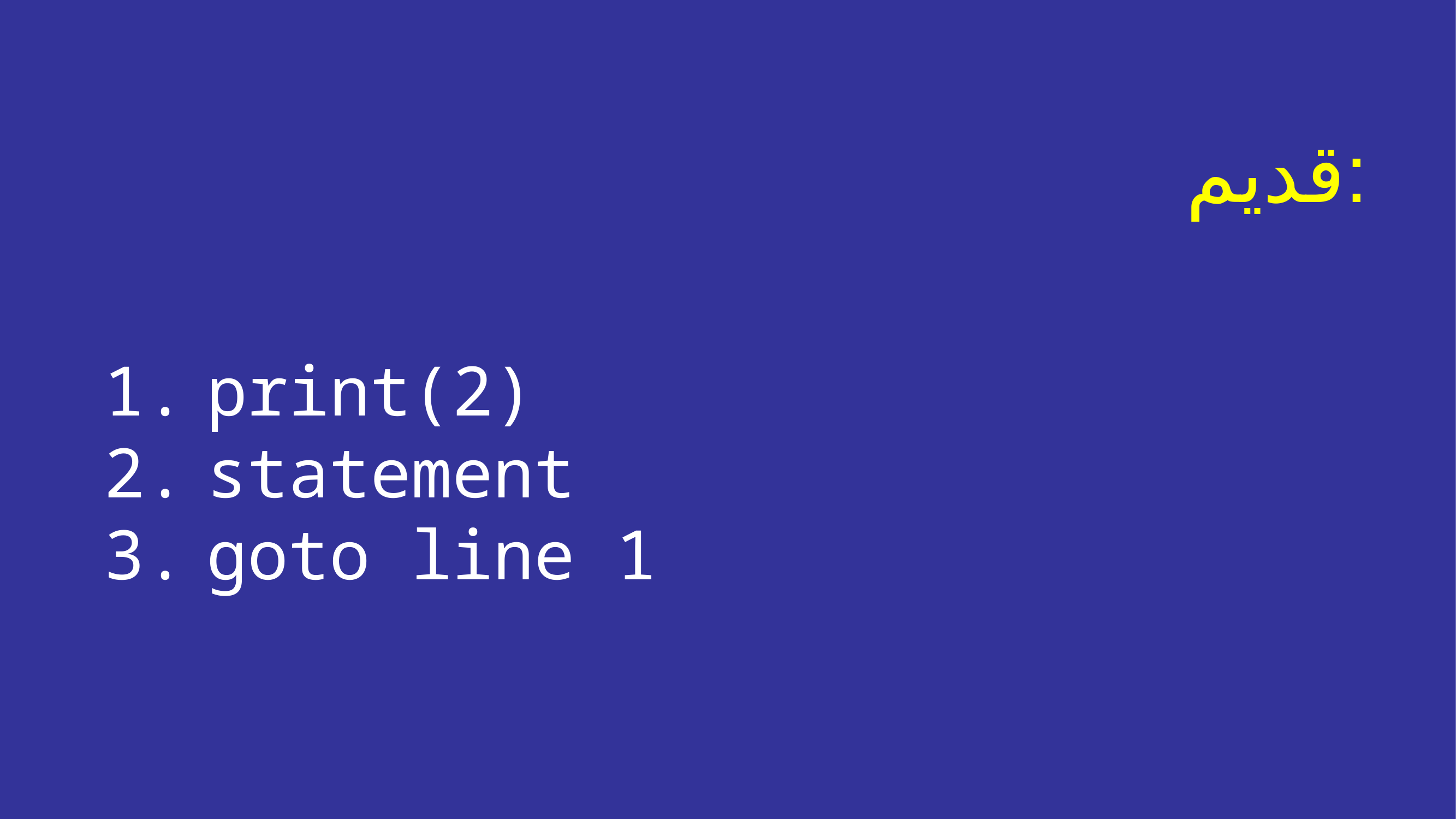

# قدیم:
print(2)
statement
goto line 1